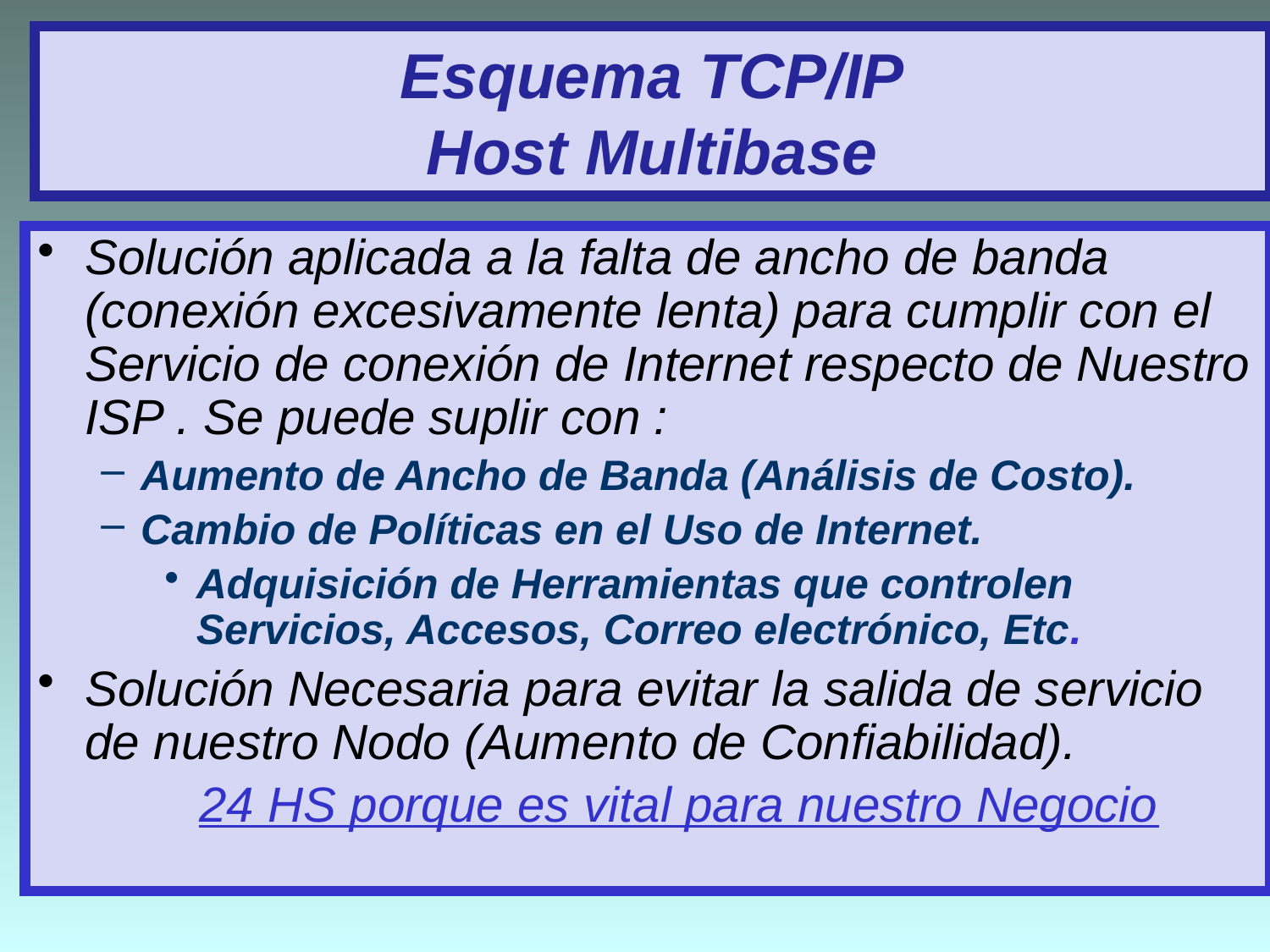

# Esquema TCP/IP Host Multibase
Solución aplicada a la falta de ancho de banda (conexión excesivamente lenta) para cumplir con el Servicio de conexión de Internet respecto de Nuestro ISP . Se puede suplir con :
Aumento de Ancho de Banda (Análisis de Costo).
Cambio de Políticas en el Uso de Internet.
Adquisición de Herramientas que controlen Servicios, Accesos, Correo electrónico, Etc.
Solución Necesaria para evitar la salida de servicio de nuestro Nodo (Aumento de Confiabilidad).
24 HS porque es vital para nuestro Negocio